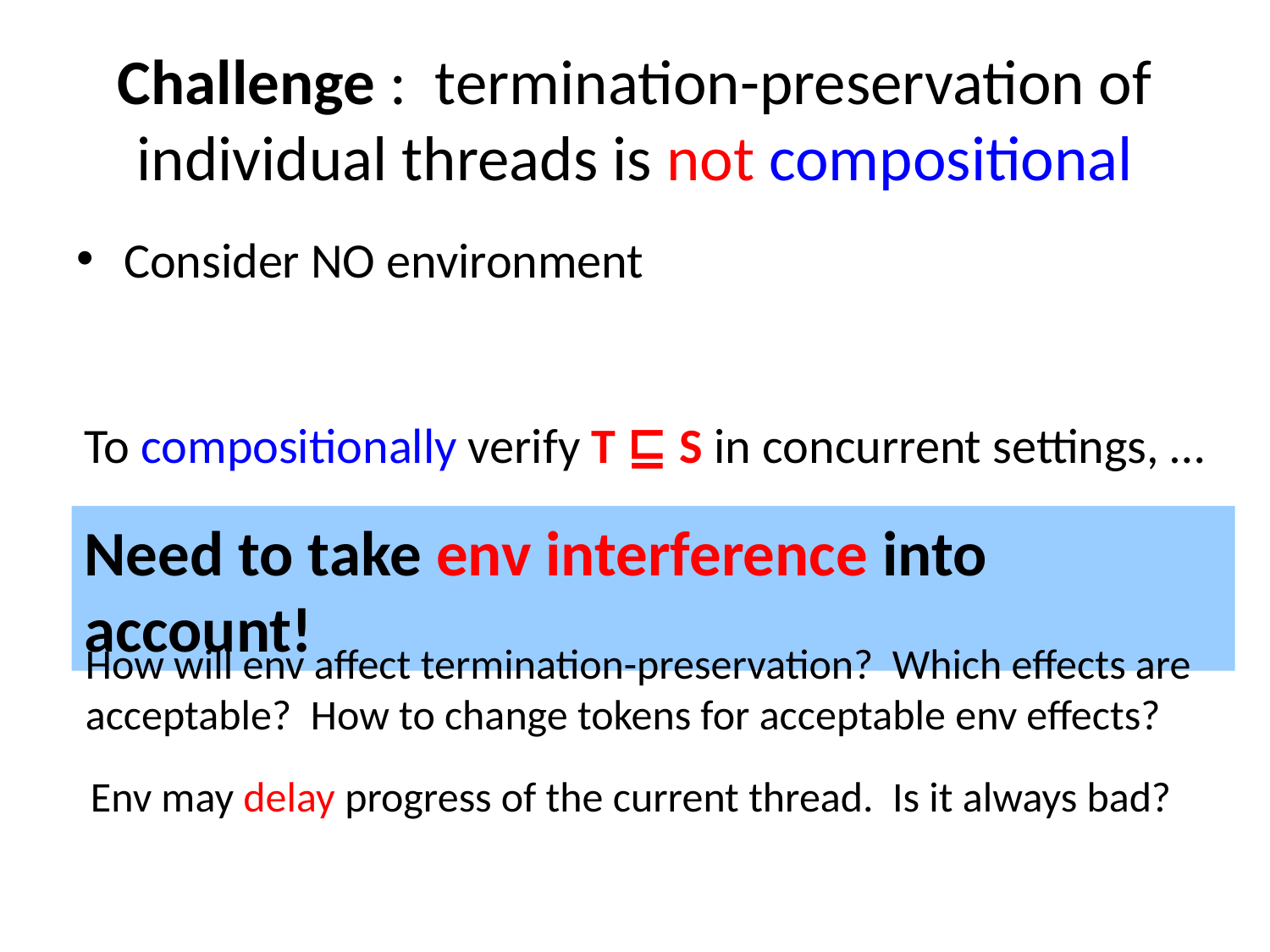

# Challenge :  termination-preservation of individual threads is not compositional
Consider NO environment
To compositionally verify T ⊑ S in concurrent settings, …
Need to take env interference into account!
How will env affect termination-preservation?  Which effects are acceptable?  How to change tokens for acceptable env effects?
Env may delay progress of the current thread.  Is it always bad?